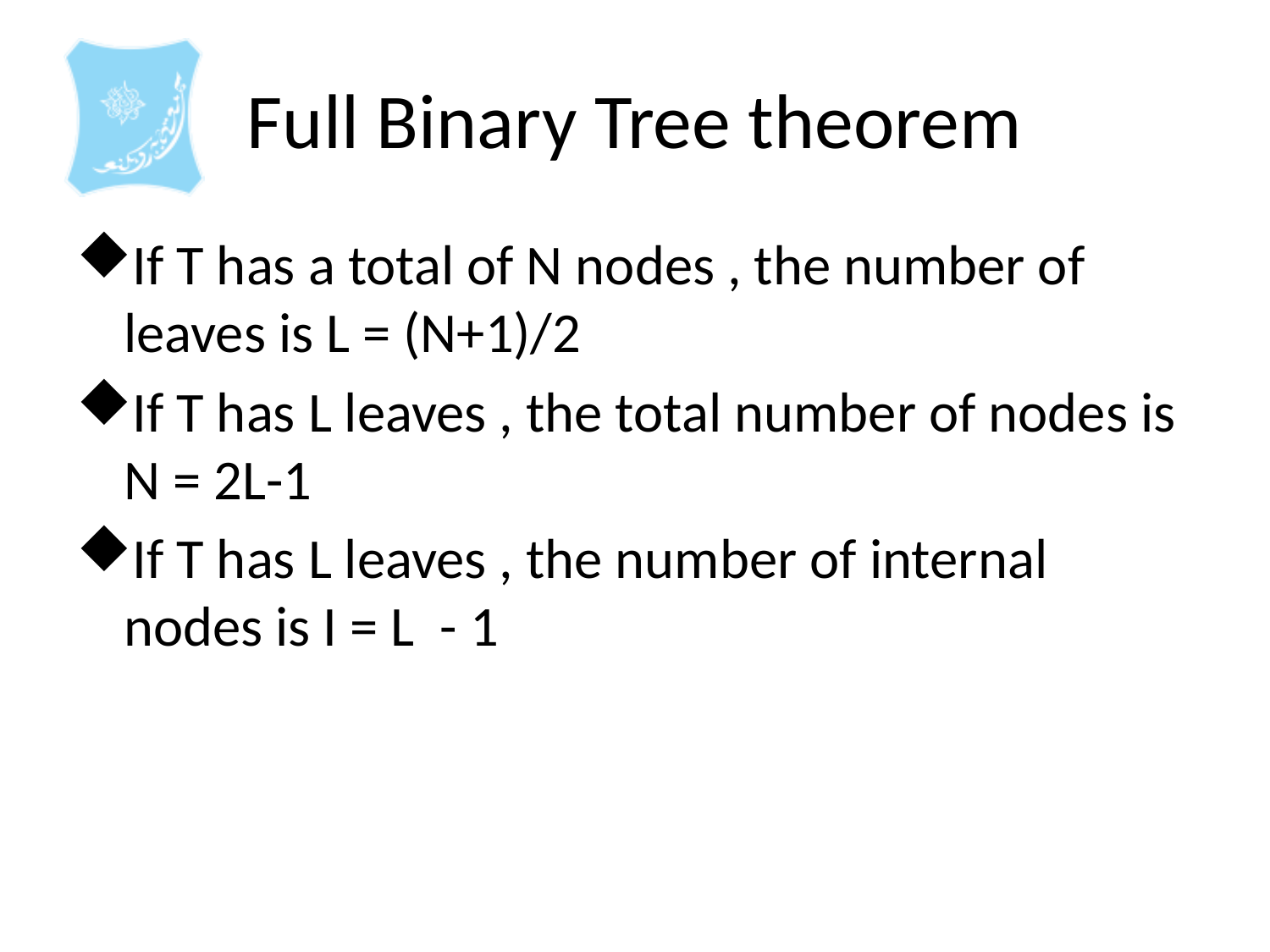

# Full Binary Tree theorem
If T has a total of N nodes , the number of leaves is L = (N+1)/2
If T has L leaves , the total number of nodes is N = 2L-1
If T has L leaves , the number of internal nodes is I = L  - 1